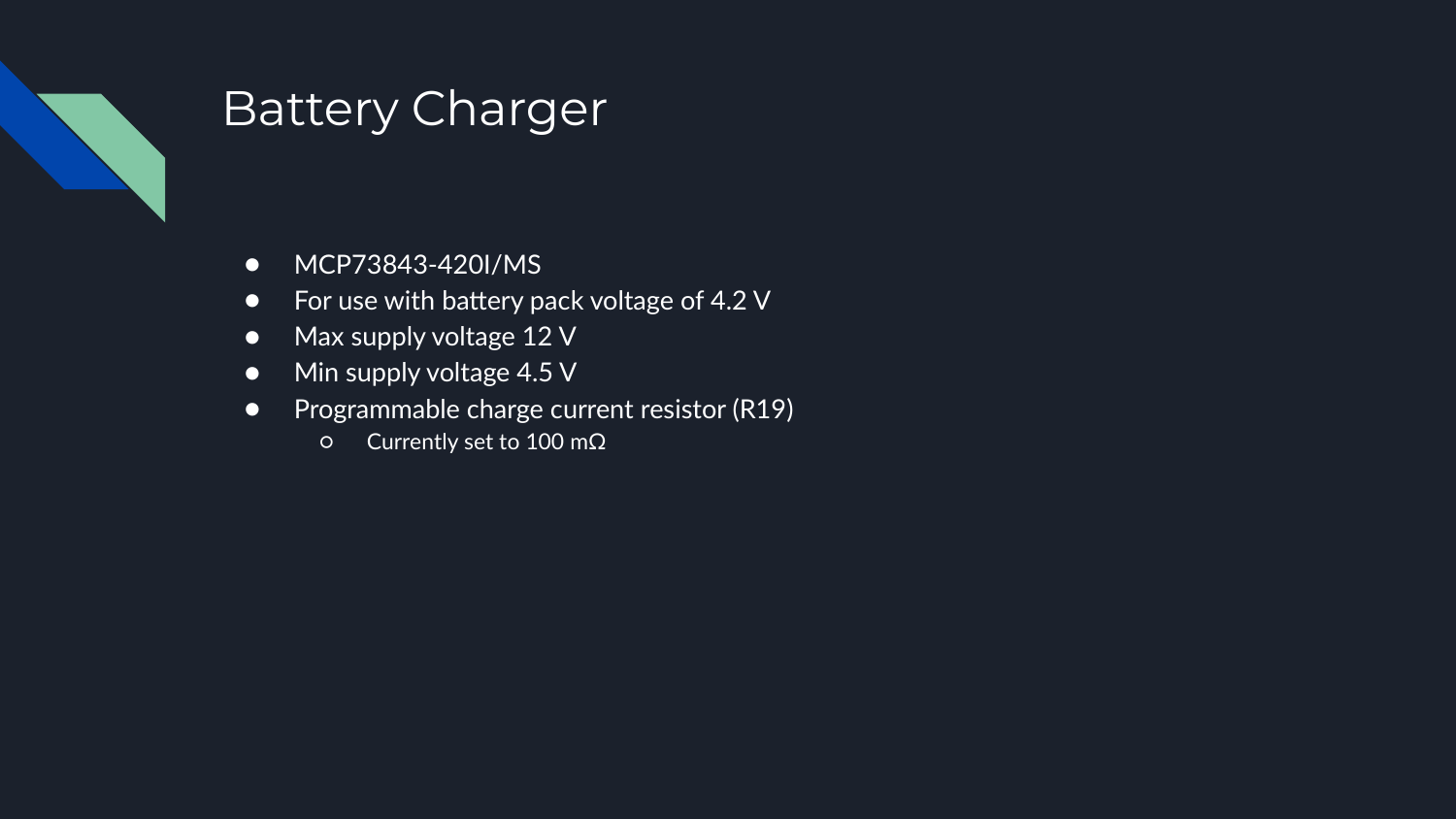

# Battery Charger
MCP73843-420I/MS
For use with battery pack voltage of 4.2 V
Max supply voltage 12 V
Min supply voltage 4.5 V
Programmable charge current resistor (R19)
Currently set to 100 mΩ